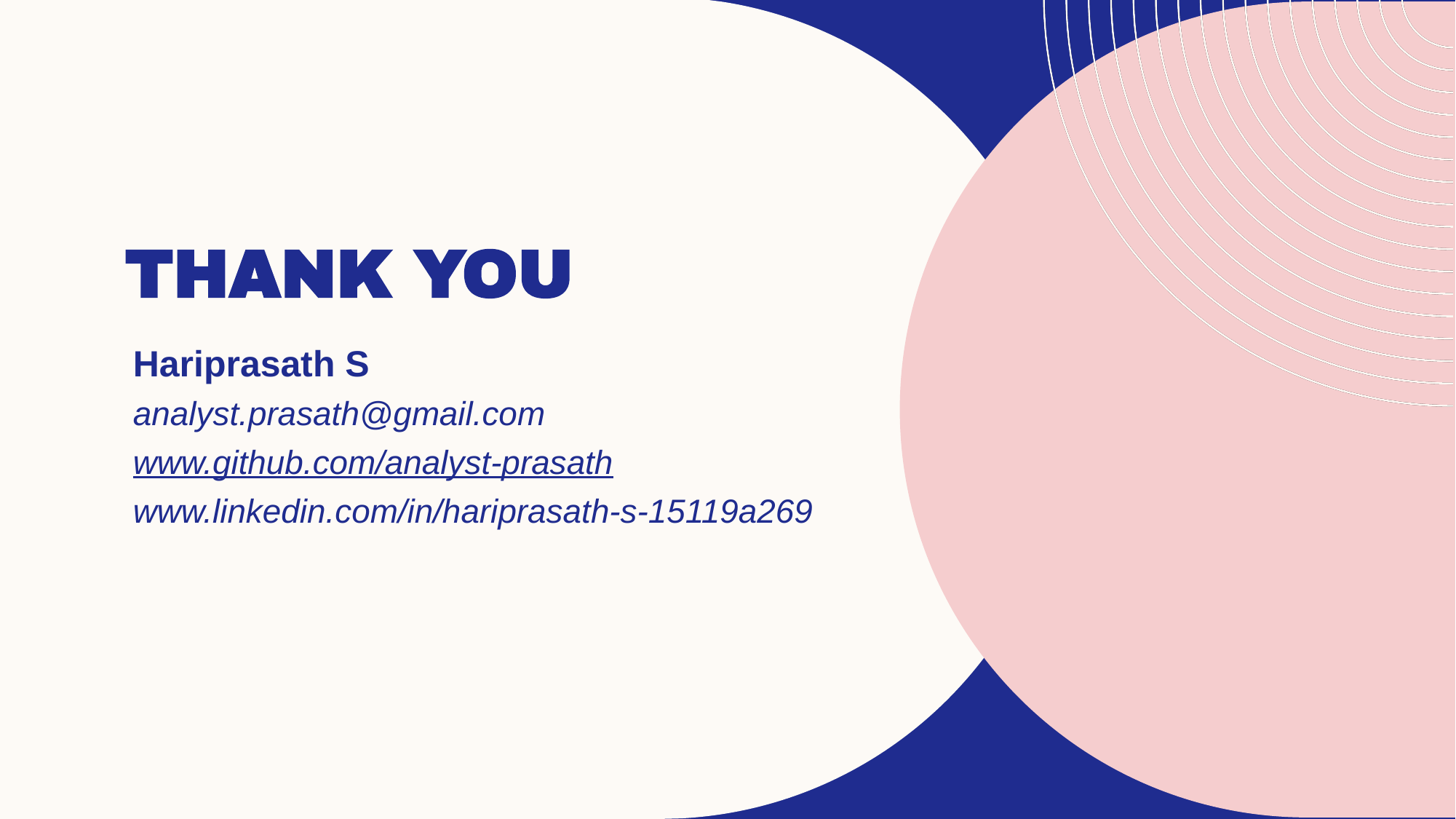

# THANK YOU
Hariprasath S
analyst.prasath@gmail.com
www.github.com/analyst-prasath
www.linkedin.com/in/hariprasath-s-15119a269